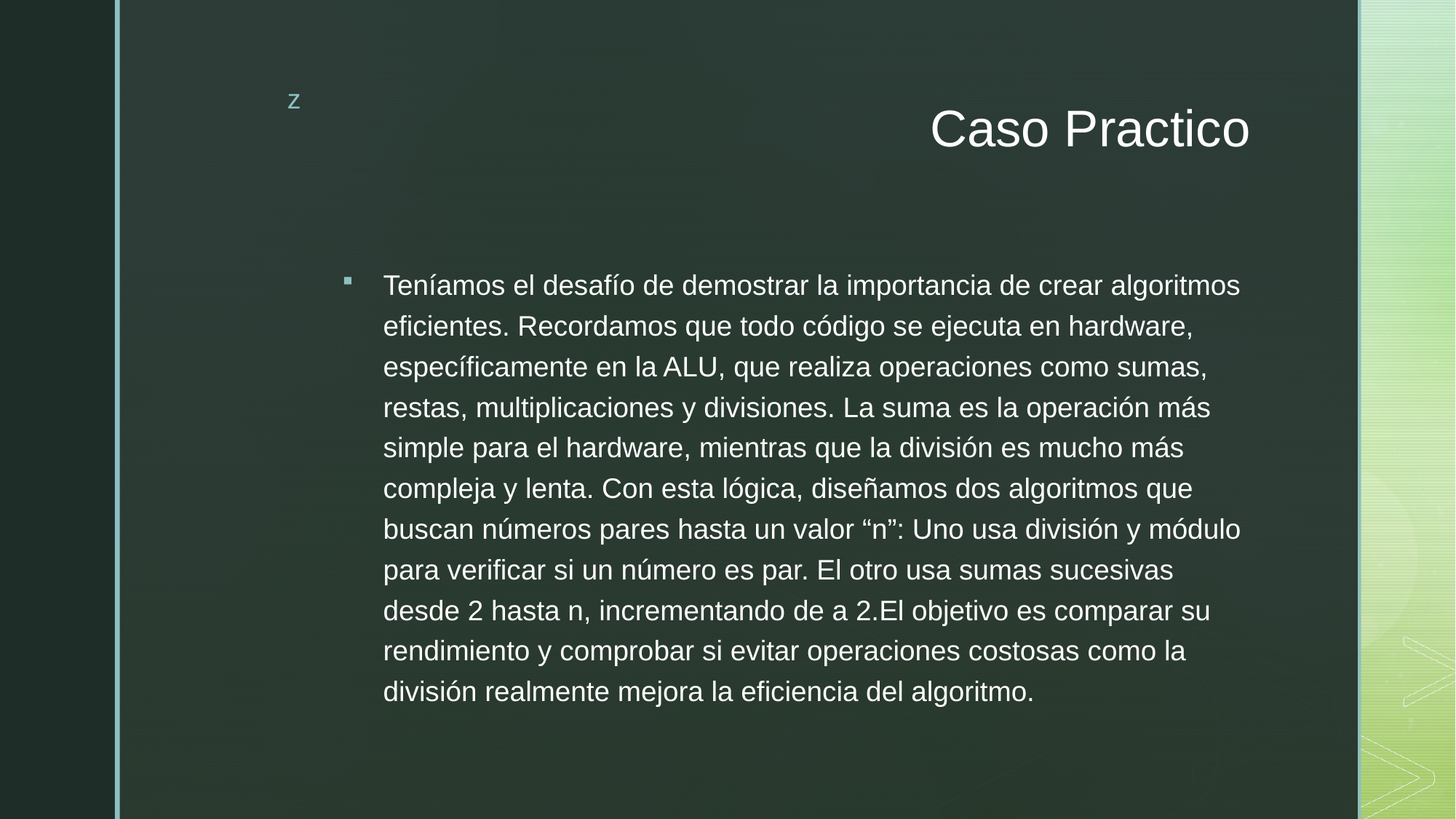

# Caso Practico
Teníamos el desafío de demostrar la importancia de crear algoritmos eficientes. Recordamos que todo código se ejecuta en hardware, específicamente en la ALU, que realiza operaciones como sumas, restas, multiplicaciones y divisiones. La suma es la operación más simple para el hardware, mientras que la división es mucho más compleja y lenta. Con esta lógica, diseñamos dos algoritmos que buscan números pares hasta un valor “n”: Uno usa división y módulo para verificar si un número es par. El otro usa sumas sucesivas desde 2 hasta n, incrementando de a 2.El objetivo es comparar su rendimiento y comprobar si evitar operaciones costosas como la división realmente mejora la eficiencia del algoritmo.